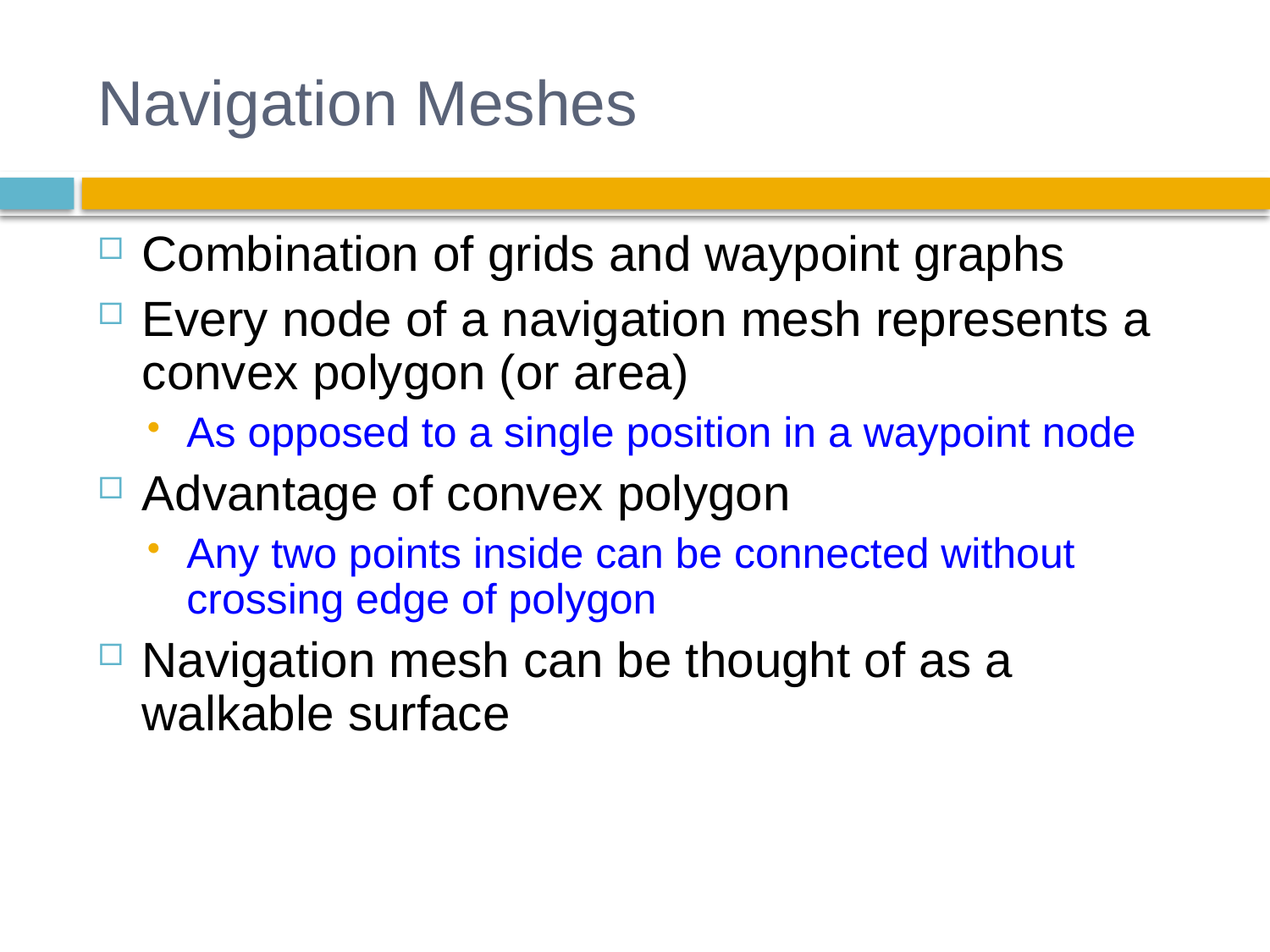

# Navigation Meshes
Combination of grids and waypoint graphs
Every node of a navigation mesh represents a convex polygon (or area)
As opposed to a single position in a waypoint node
Advantage of convex polygon
Any two points inside can be connected without crossing edge of polygon
Navigation mesh can be thought of as a walkable surface